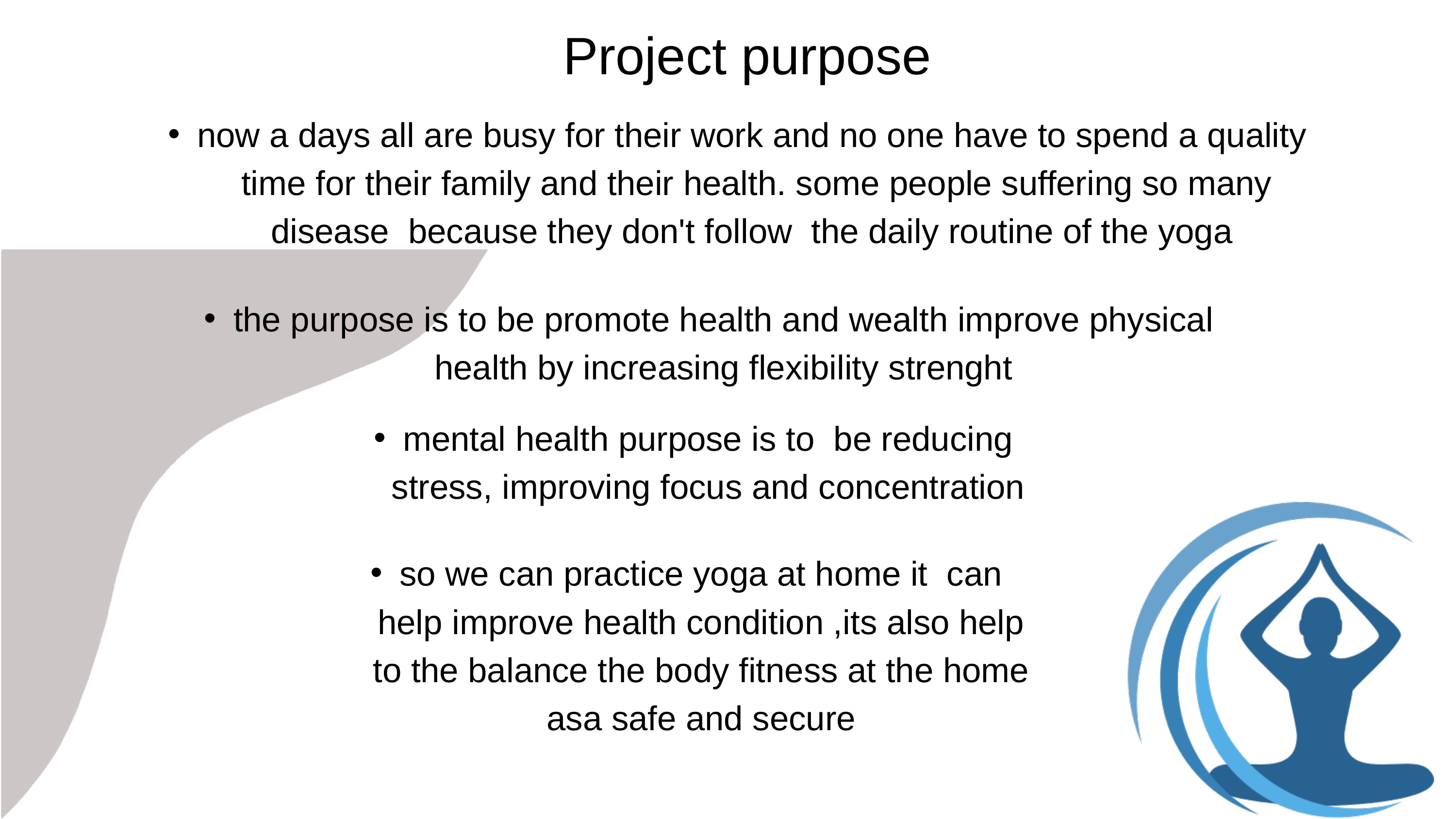

Project purpose
now a days all are busy for their work and no one have to spend a quality  time for their family and their health. some people suffering so many disease  because they don't follow  the daily routine of the yoga

the purpose is to be promote health and wealth improve physical health by increasing flexibility strenght
mental health purpose is to  be reducing stress, improving focus and concentration

so we can practice yoga at home it  can help improve health condition ,its also help to the balance the body fitness at the home asa safe and secure